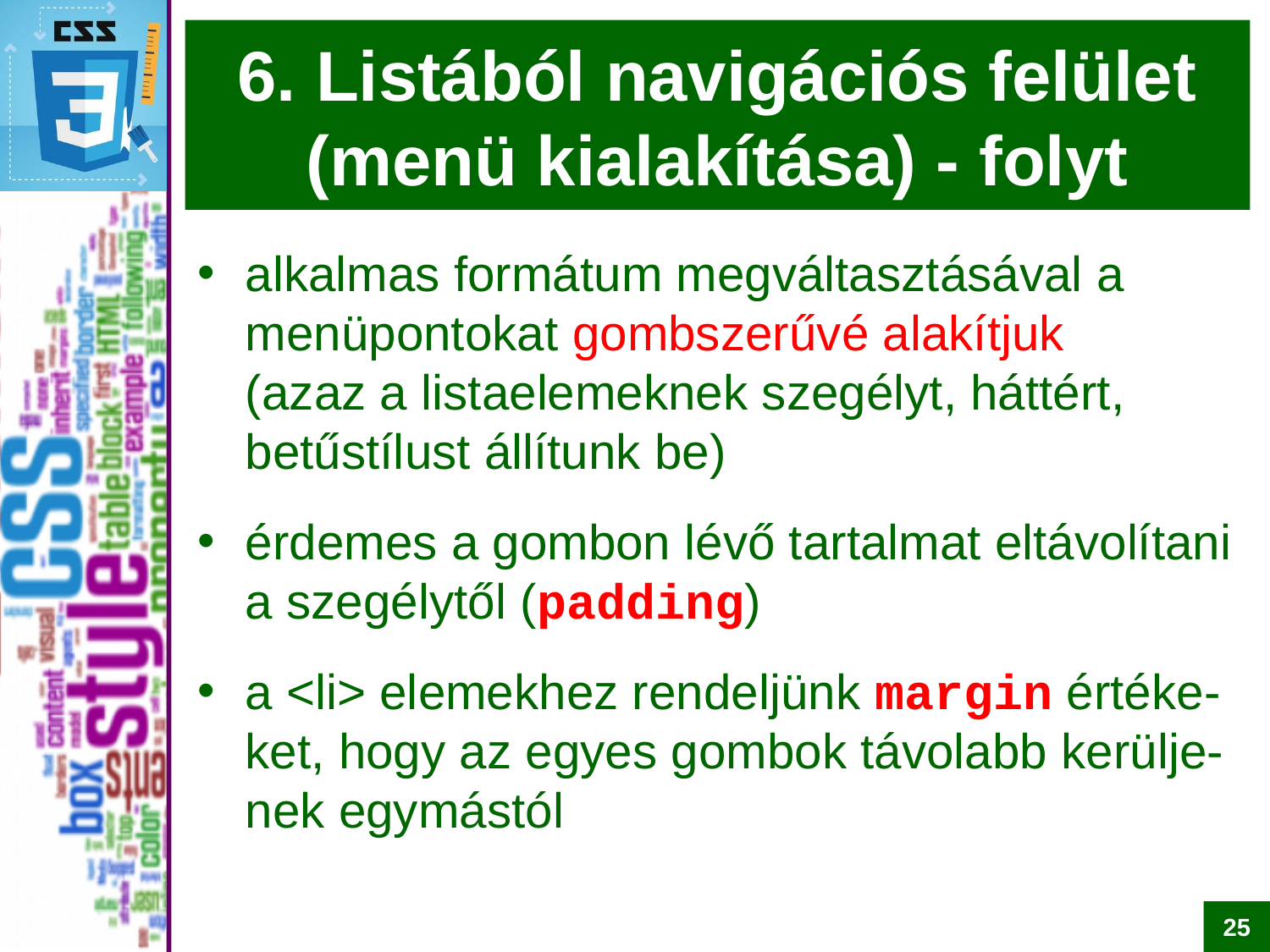

# 6. Listából navigációs felület (menü kialakítása) - folyt
alkalmas formátum megváltasztásával a menüpontokat gombszerűvé alakítjuk
(azaz a listaelemeknek szegélyt, háttért, betűstílust állítunk be)
érdemes a gombon lévő tartalmat eltávolítani a szegélytől (padding)
a <li> elemekhez rendeljünk margin értéke-ket, hogy az egyes gombok távolabb kerülje-nek egymástól
25